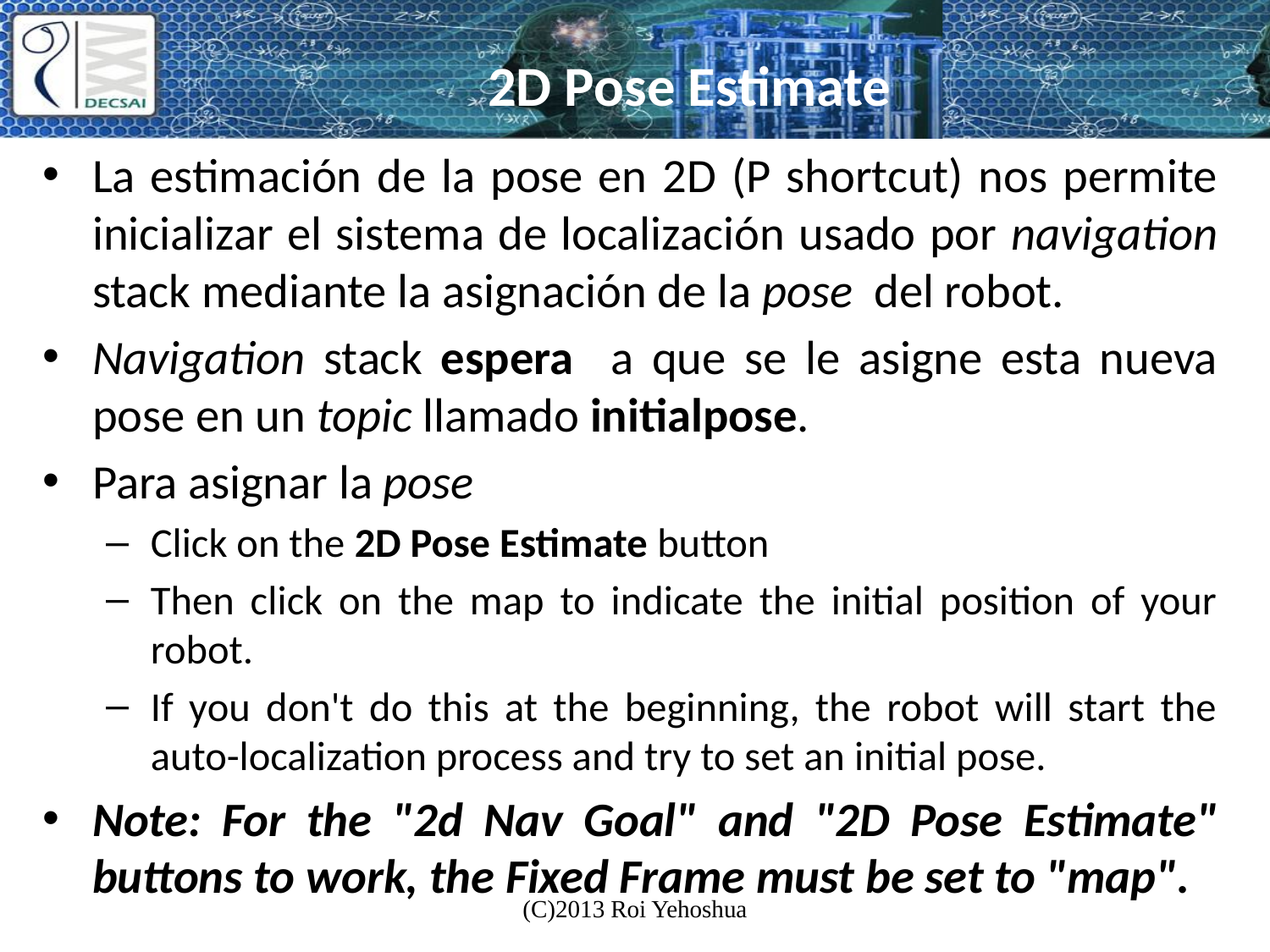

# 2D Pose Estimate
La estimación de la pose en 2D (P shortcut) nos permite inicializar el sistema de localización usado por navigation stack mediante la asignación de la pose  del robot.
Navigation stack espera  a que se le asigne esta nueva pose en un topic llamado initialpose.
Para asignar la pose
Click on the 2D Pose Estimate button
Then click on the map to indicate the initial position of your robot.
If you don't do this at the beginning, the robot will start the auto-localization process and try to set an initial pose.
Note: For the "2d Nav Goal" and "2D Pose Estimate" buttons to work, the Fixed Frame must be set to "map".

(C)2013 Roi Yehoshua